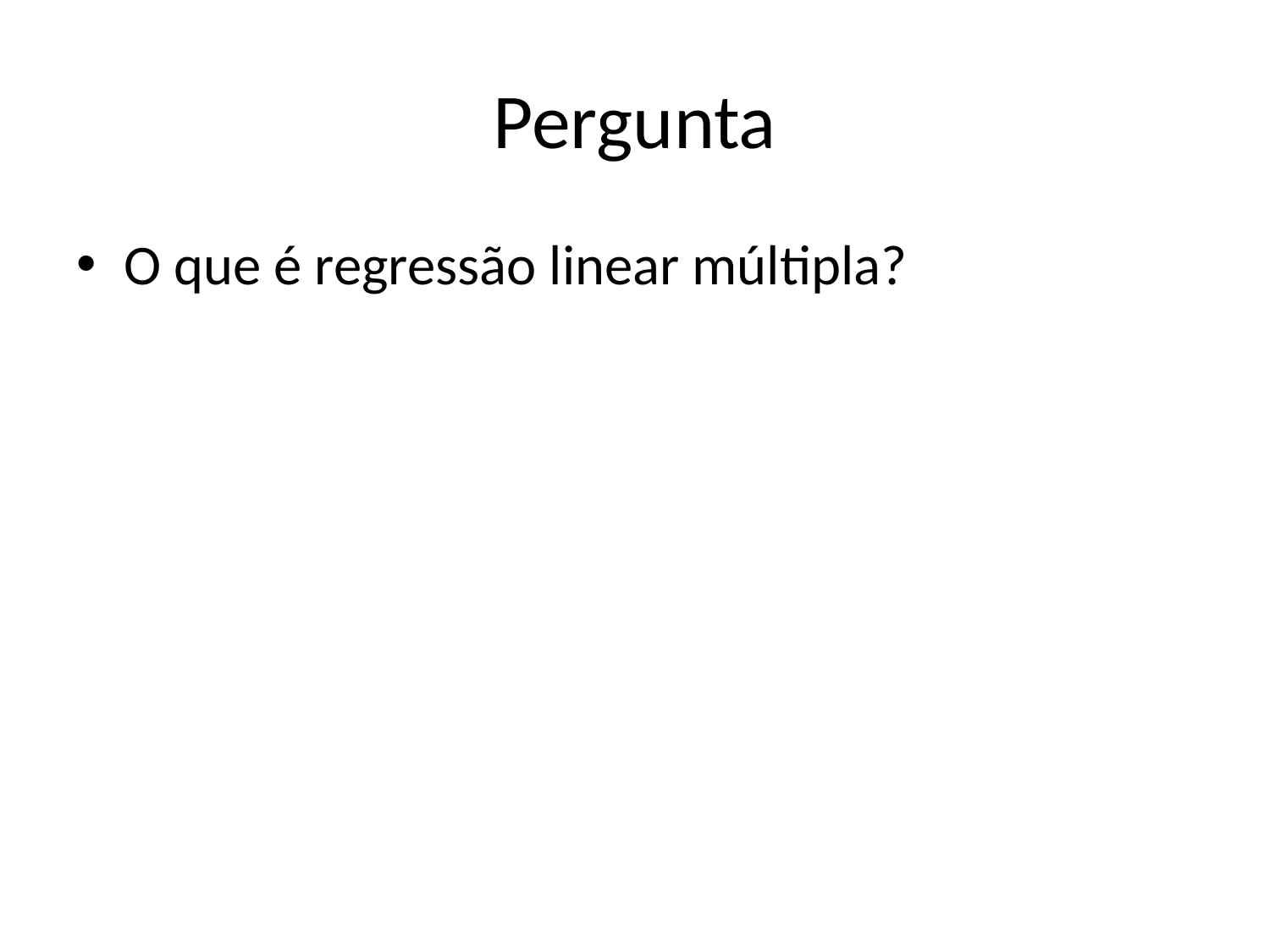

# Pergunta
O que é regressão linear múltipla?